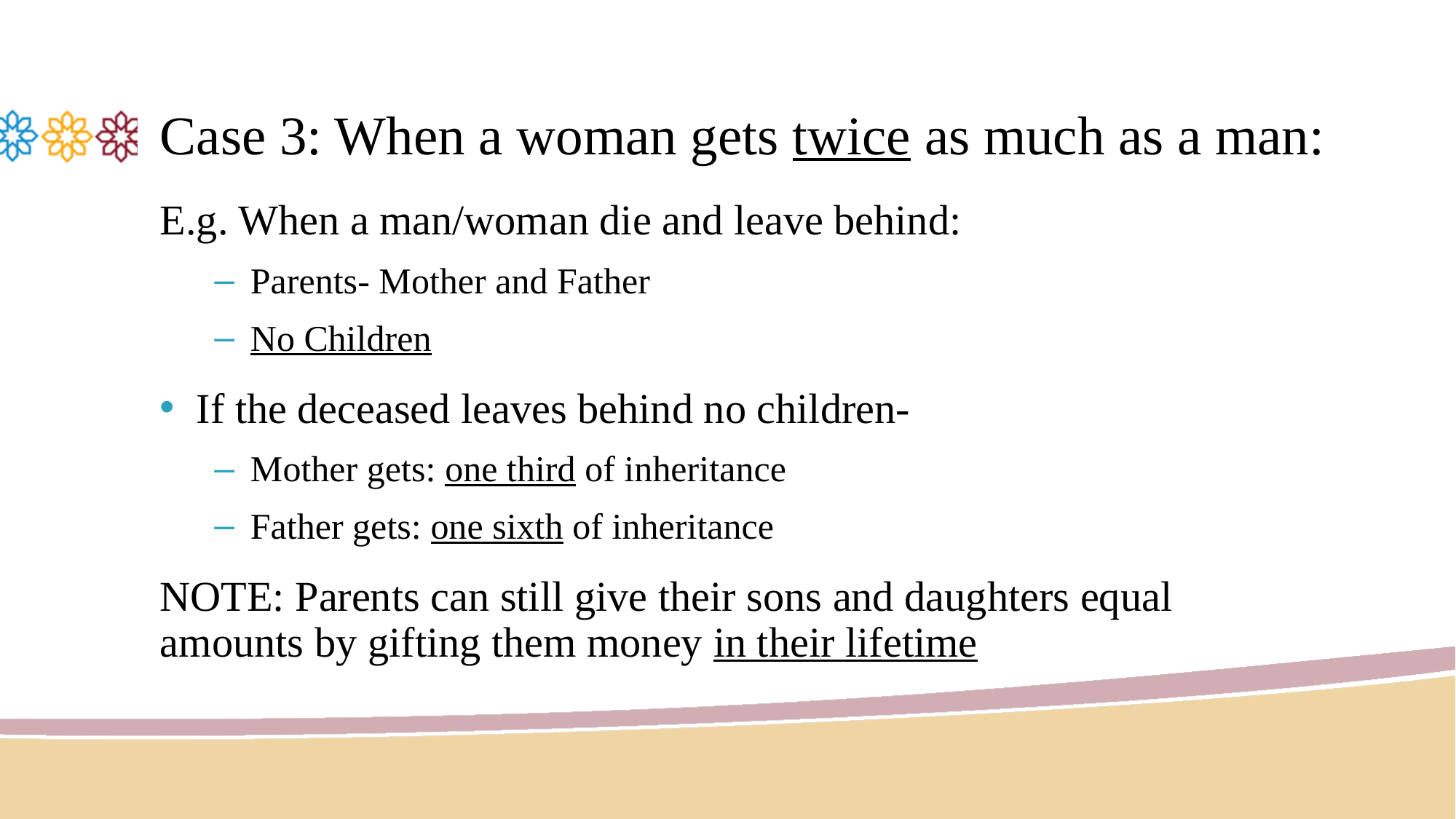

# Case 3: When a woman gets twice as much as a man:
E.g. When a man/woman die and leave behind:
Parents- Mother and Father
No Children
If the deceased leaves behind no children-
Mother gets: one third of inheritance
Father gets: one sixth of inheritance
NOTE: Parents can still give their sons and daughters equal amounts by gifting them money in their lifetime